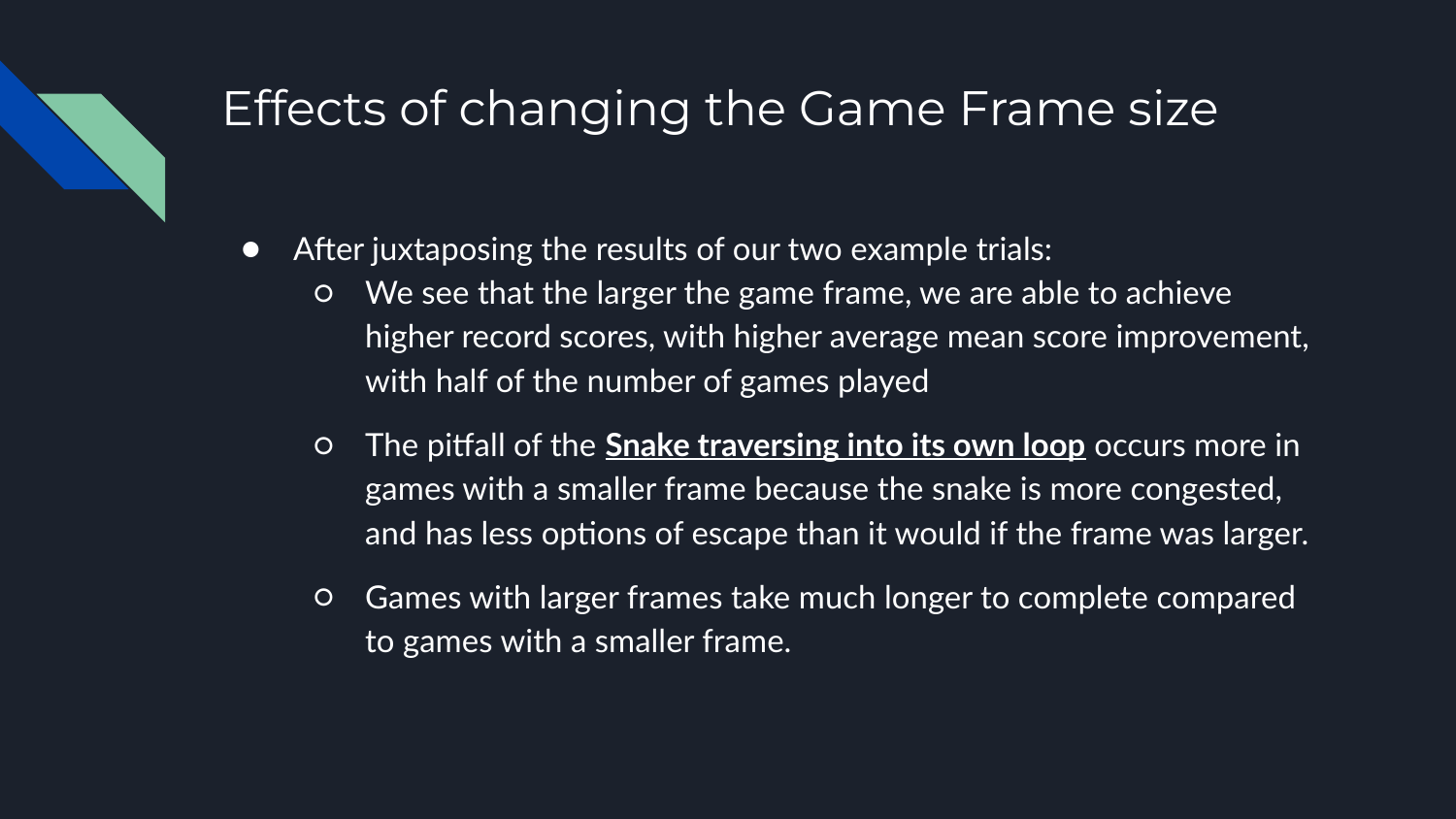

# Effects of changing the Game Frame size
After juxtaposing the results of our two example trials:
We see that the larger the game frame, we are able to achieve higher record scores, with higher average mean score improvement, with half of the number of games played
The pitfall of the Snake traversing into its own loop occurs more in games with a smaller frame because the snake is more congested, and has less options of escape than it would if the frame was larger.
Games with larger frames take much longer to complete compared to games with a smaller frame.